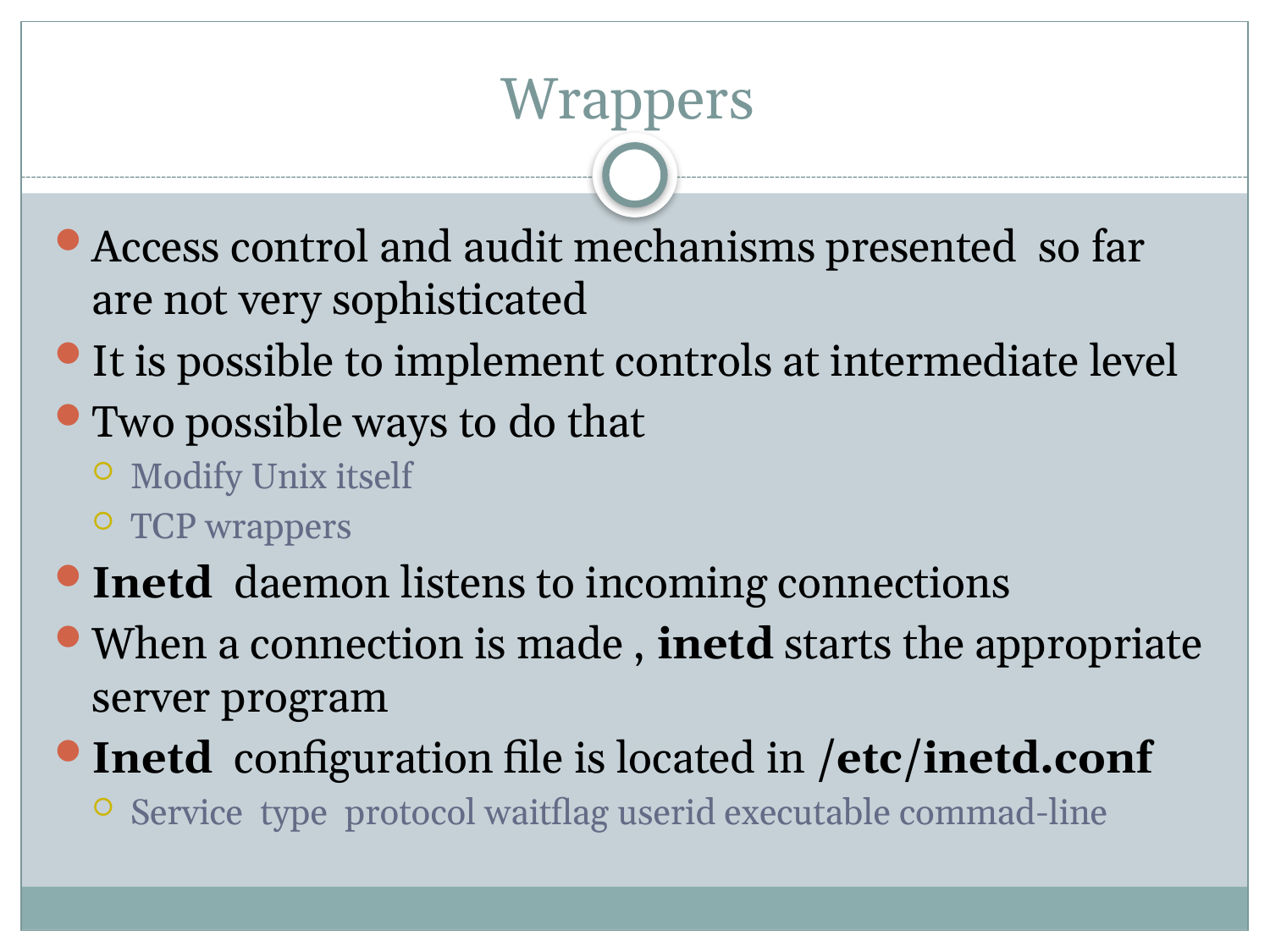

# Wrappers
Access control and audit mechanisms presented  so far are not very sophisticated
It is possible to implement controls at intermediate level
Two possible ways to do that
Modify Unix itself
TCP wrappers
Inetd  daemon listens to incoming connections
When a connection is made , inetd starts the appropriate server program
Inetd  configuration file is located in /etc/inetd.conf
Service  type  protocol waitflag userid executable commad-line